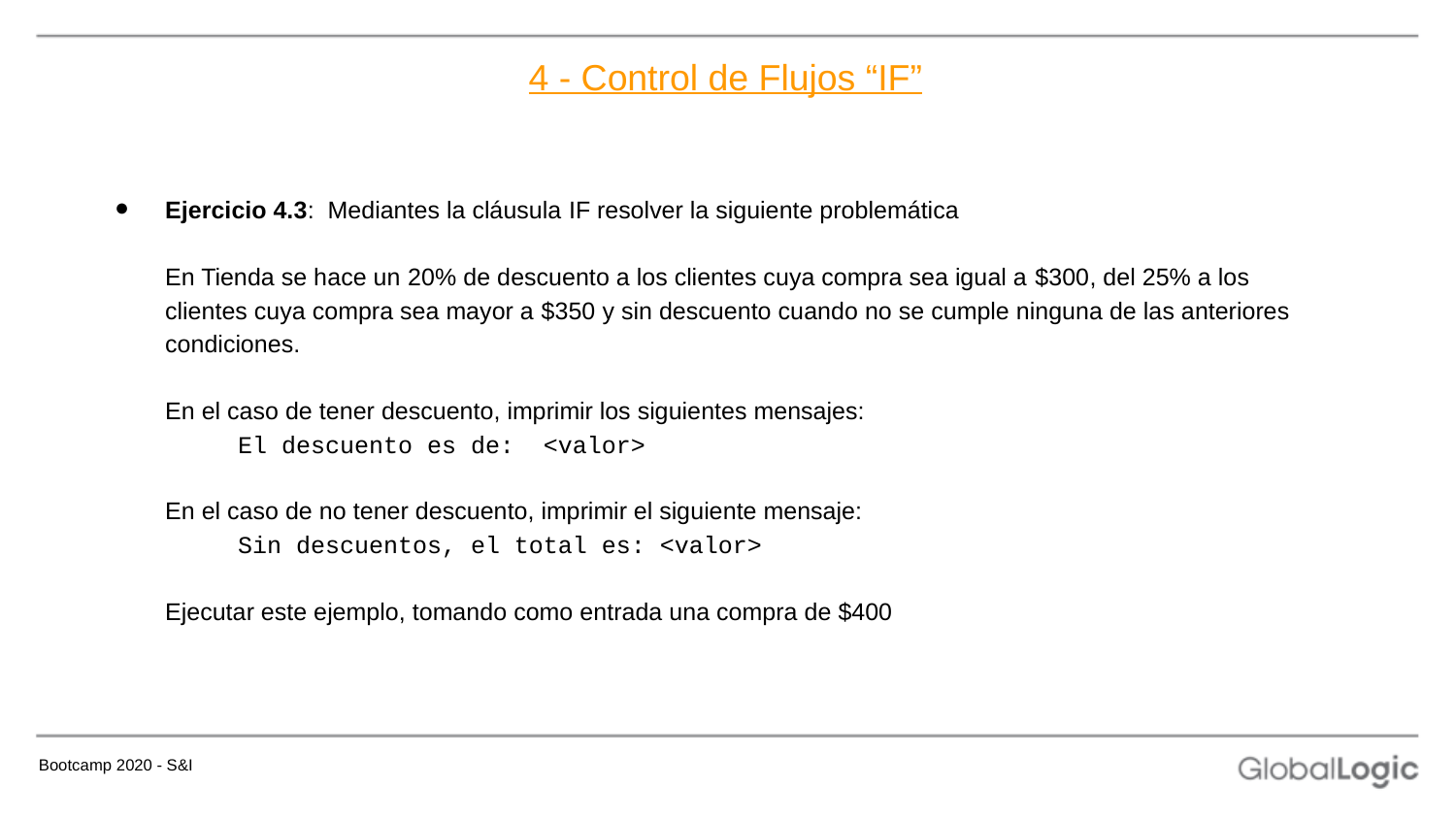

# 4 - Control de Flujos “IF”

Ejercicio 4.3:  Mediantes la cláusula IF resolver la siguiente problemática

En Tienda se hace un 20% de descuento a los clientes cuya compra sea igual a $300, del 25% a los clientes cuya compra sea mayor a $350 y sin descuento cuando no se cumple ninguna de las anteriores condiciones.

En el caso de tener descuento, imprimir los siguientes mensajes:
El descuento es de:  <valor>

En el caso de no tener descuento, imprimir el siguiente mensaje:
Sin descuentos, el total es: <valor>

Ejecutar este ejemplo, tomando como entrada una compra de $400

Bootcamp 2020 - S&I